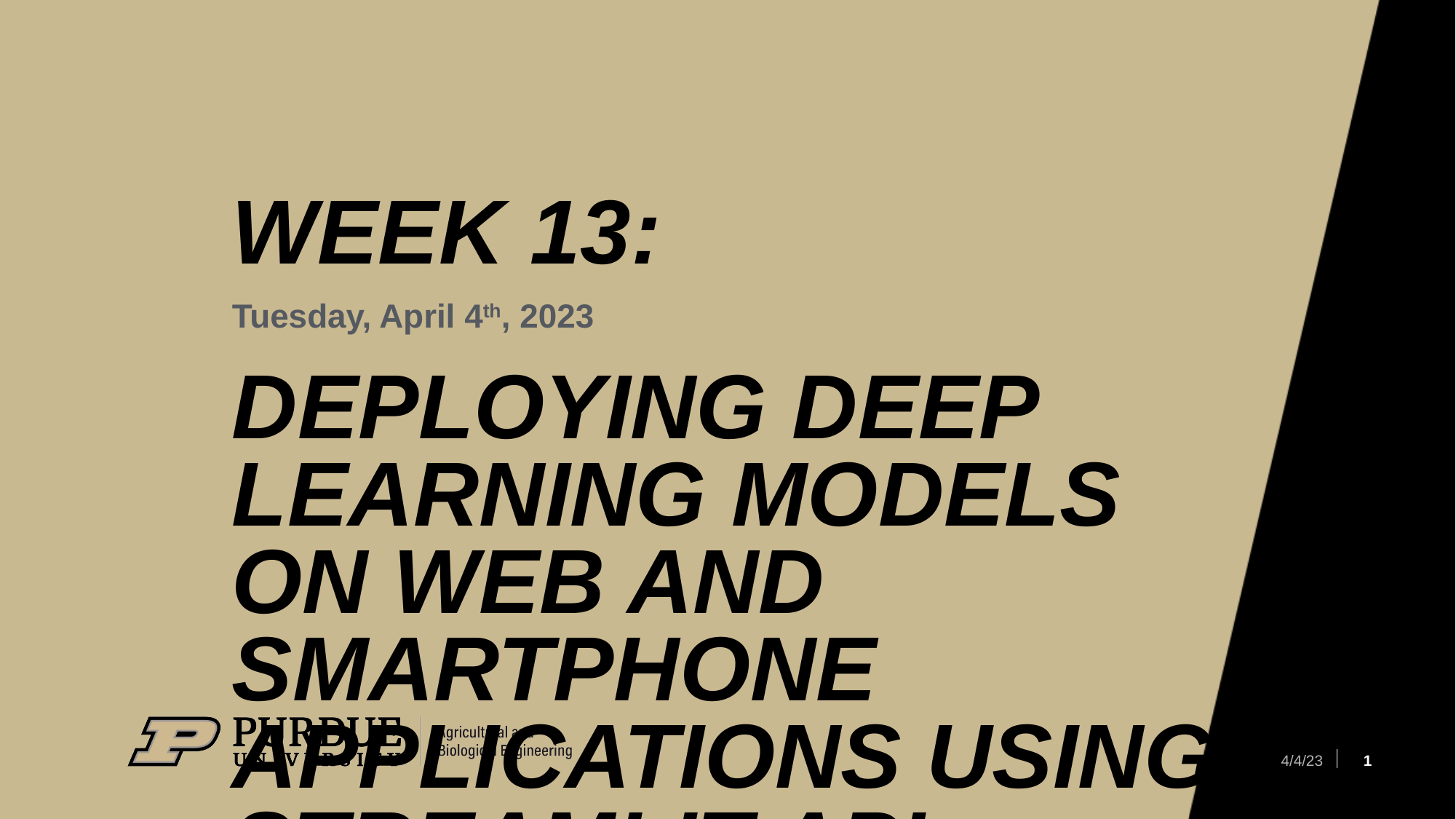

# Week 13: Deploying Deep Learning Models on Web and Smartphone Applications Using Streamlit API
Tuesday, April 4th, 2023
1
4/4/23